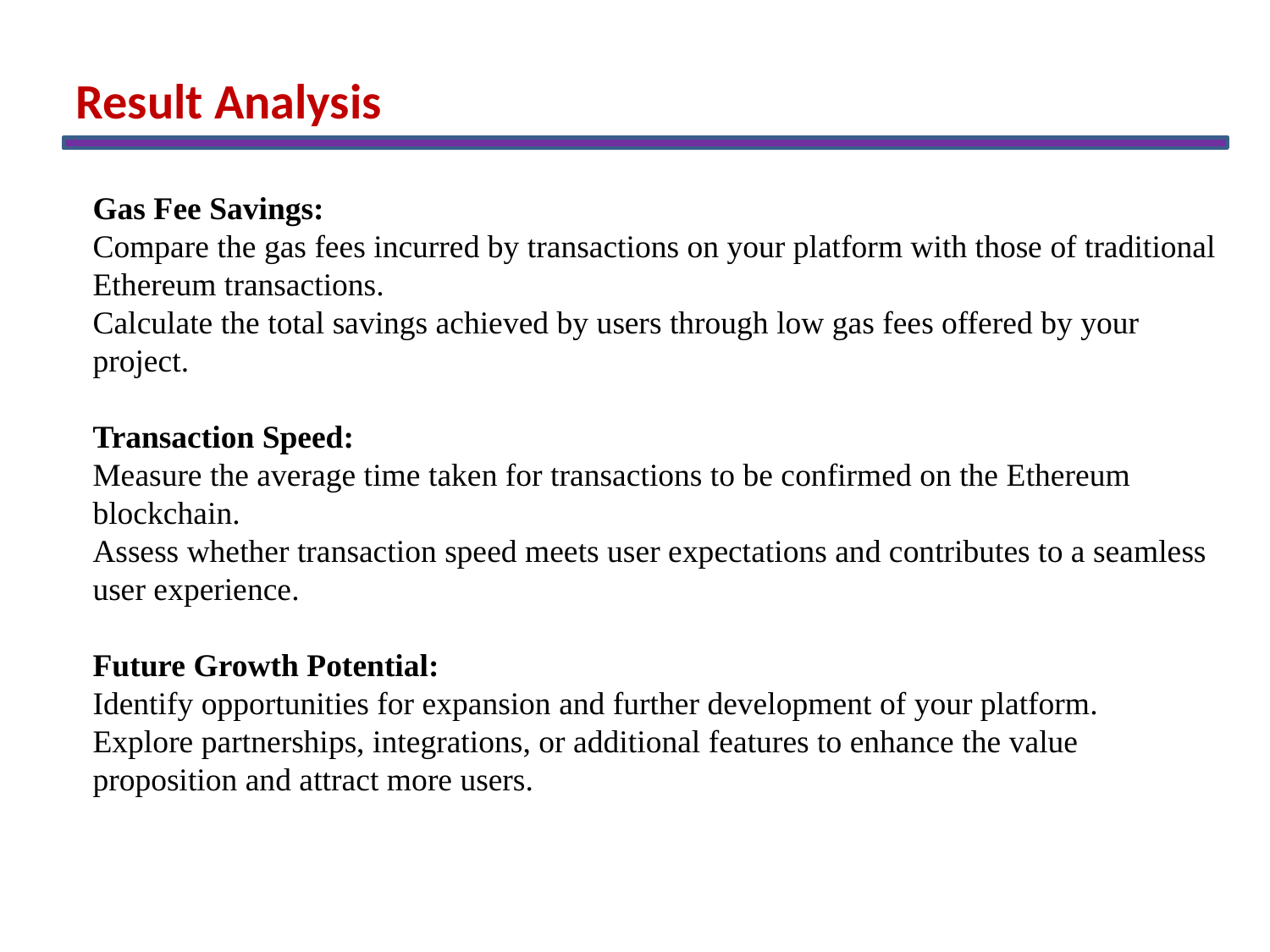

Result Analysis

Gas Fee Savings:
Compare the gas fees incurred by transactions on your platform with those of traditional Ethereum transactions.
Calculate the total savings achieved by users through low gas fees offered by your project.

Transaction Speed:
Measure the average time taken for transactions to be confirmed on the Ethereum blockchain.
Assess whether transaction speed meets user expectations and contributes to a seamless user experience.

Future Growth Potential:
Identify opportunities for expansion and further development of your platform.
Explore partnerships, integrations, or additional features to enhance the value proposition and attract more users.